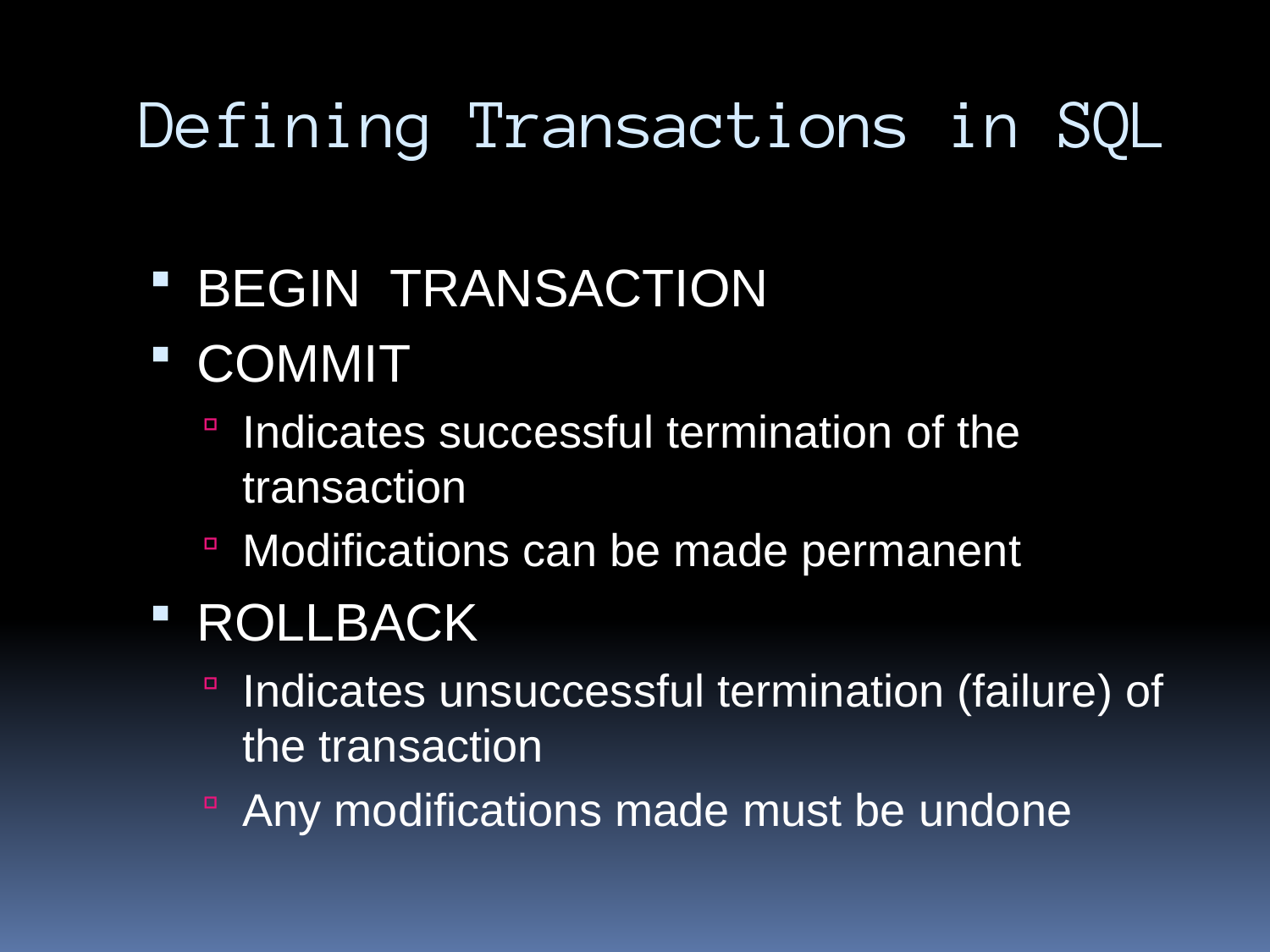

# Defining Transactions in SQL
BEGIN  TRANSACTION
COMMIT
Indicates successful termination of the transaction
Modifications can be made permanent
ROLLBACK
Indicates unsuccessful termination (failure) of the transaction
Any modifications made must be undone